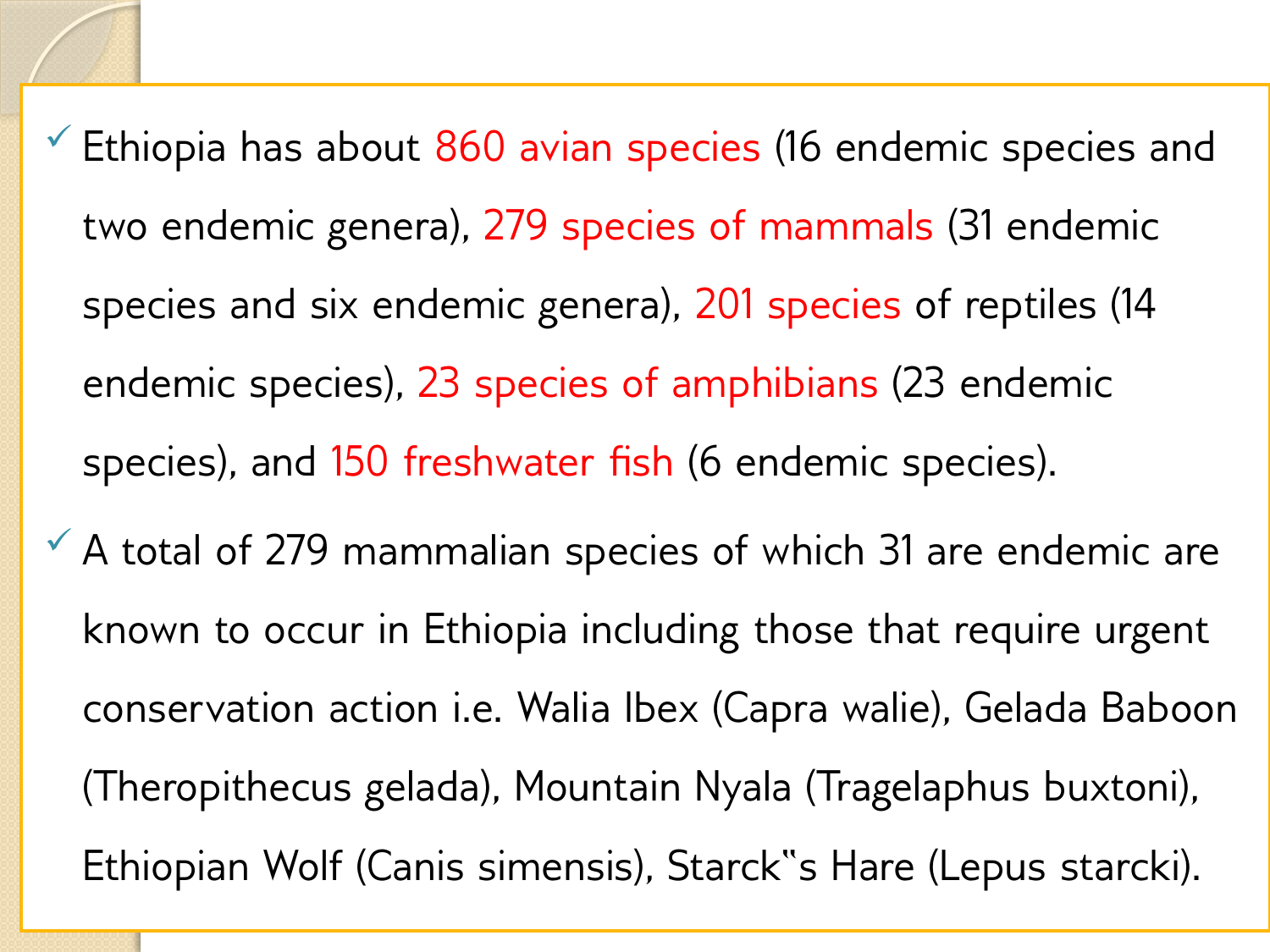

#
Ethiopia has about 860 avian species (16 endemic species and two endemic genera), 279 species of mammals (31 endemic species and six endemic genera), 201 species of reptiles (14 endemic species), 23 species of amphibians (23 endemic species), and 150 freshwater fish (6 endemic species).
A total of 279 mammalian species of which 31 are endemic are known to occur in Ethiopia including those that require urgent conservation action i.e. Walia Ibex (Capra walie), Gelada Baboon (Theropithecus gelada), Mountain Nyala (Tragelaphus buxtoni), Ethiopian Wolf (Canis simensis), Starck‟s Hare (Lepus starcki).

41